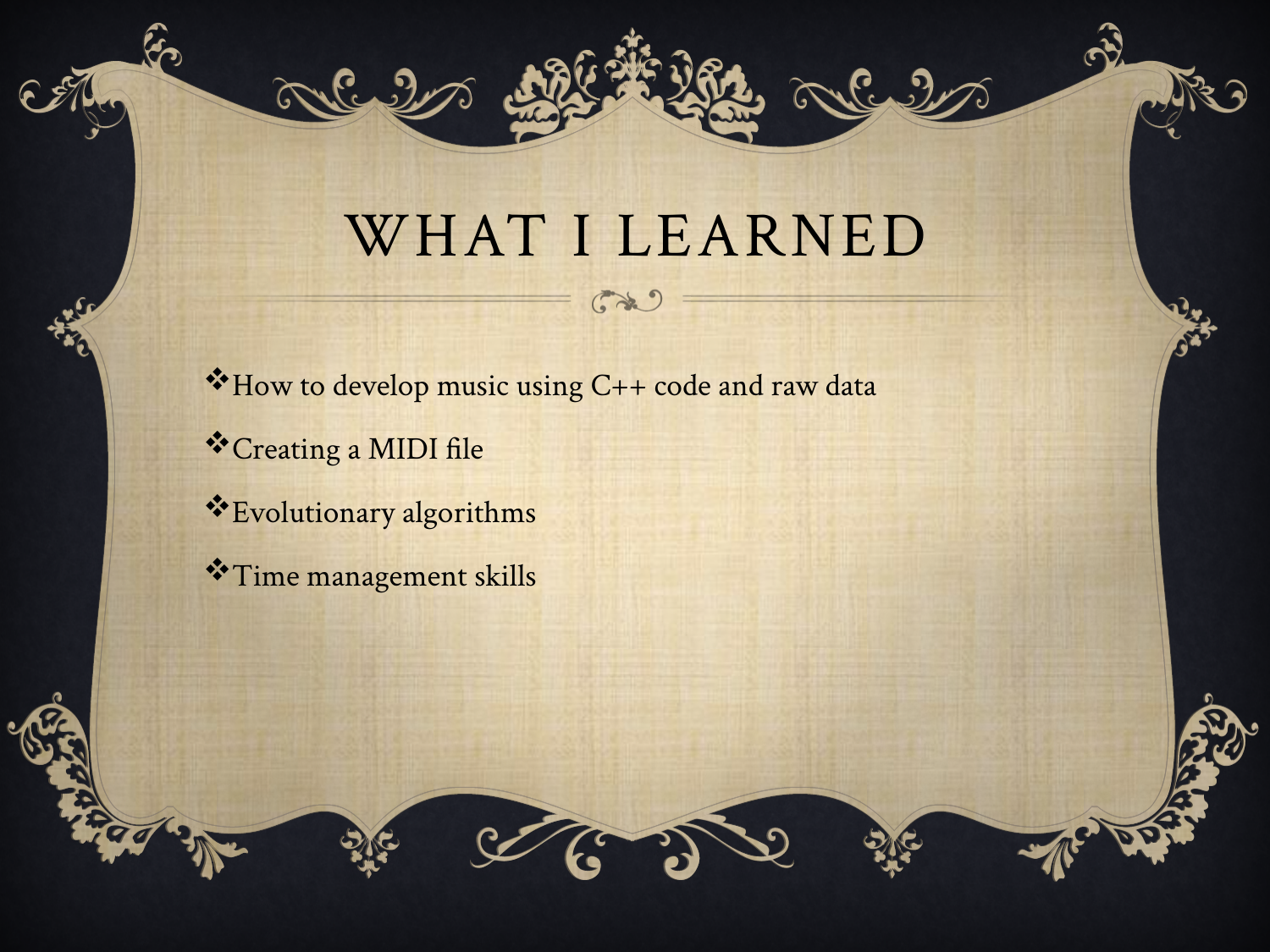

# What I learned
How to develop music using C++ code and raw data
Creating a MIDI file
Evolutionary algorithms
Time management skills